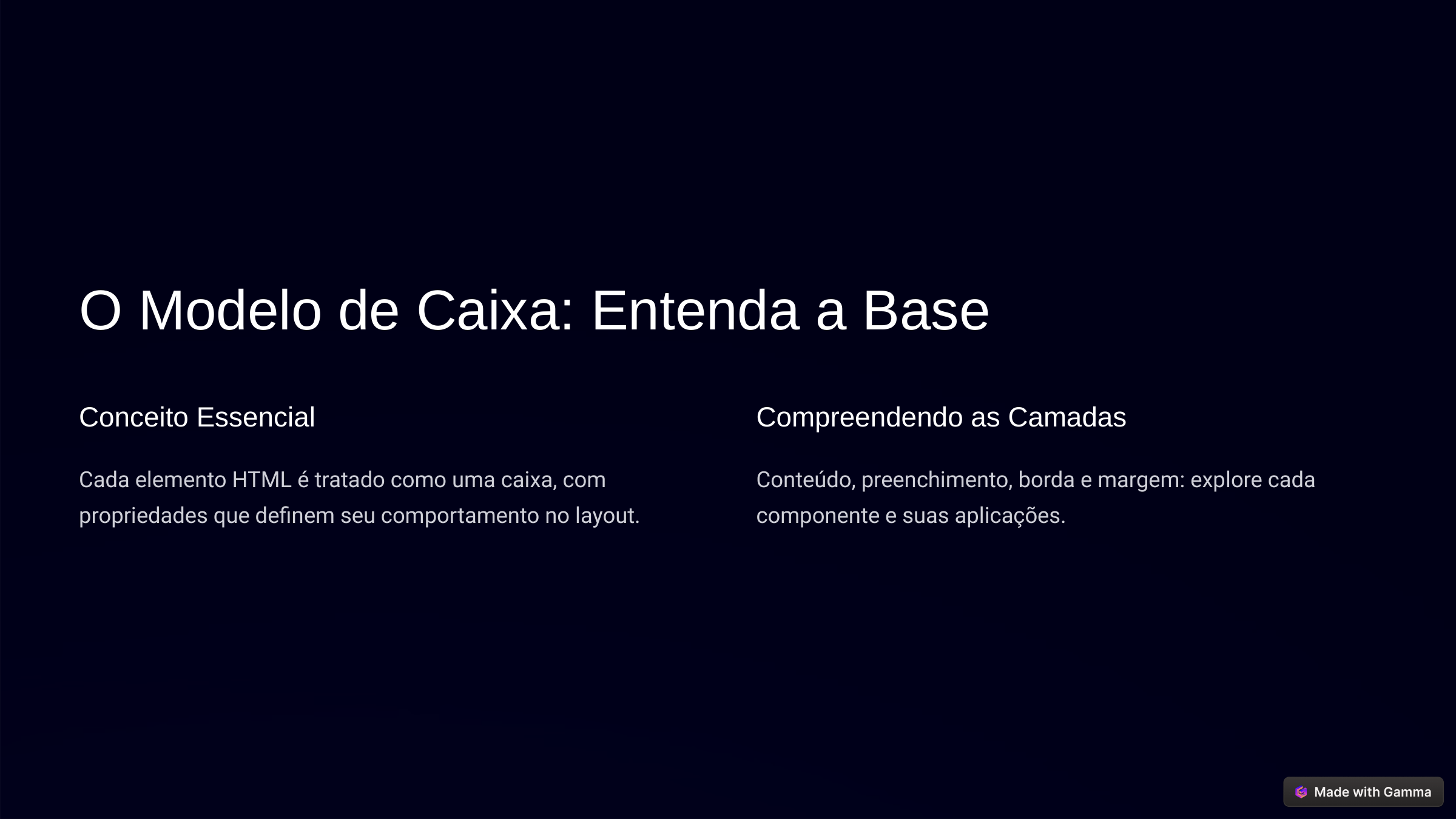

O Modelo de Caixa: Entenda a Base
Conceito Essencial
Compreendendo as Camadas
Cada elemento HTML é tratado como uma caixa, com propriedades que definem seu comportamento no layout.
Conteúdo, preenchimento, borda e margem: explore cada componente e suas aplicações.